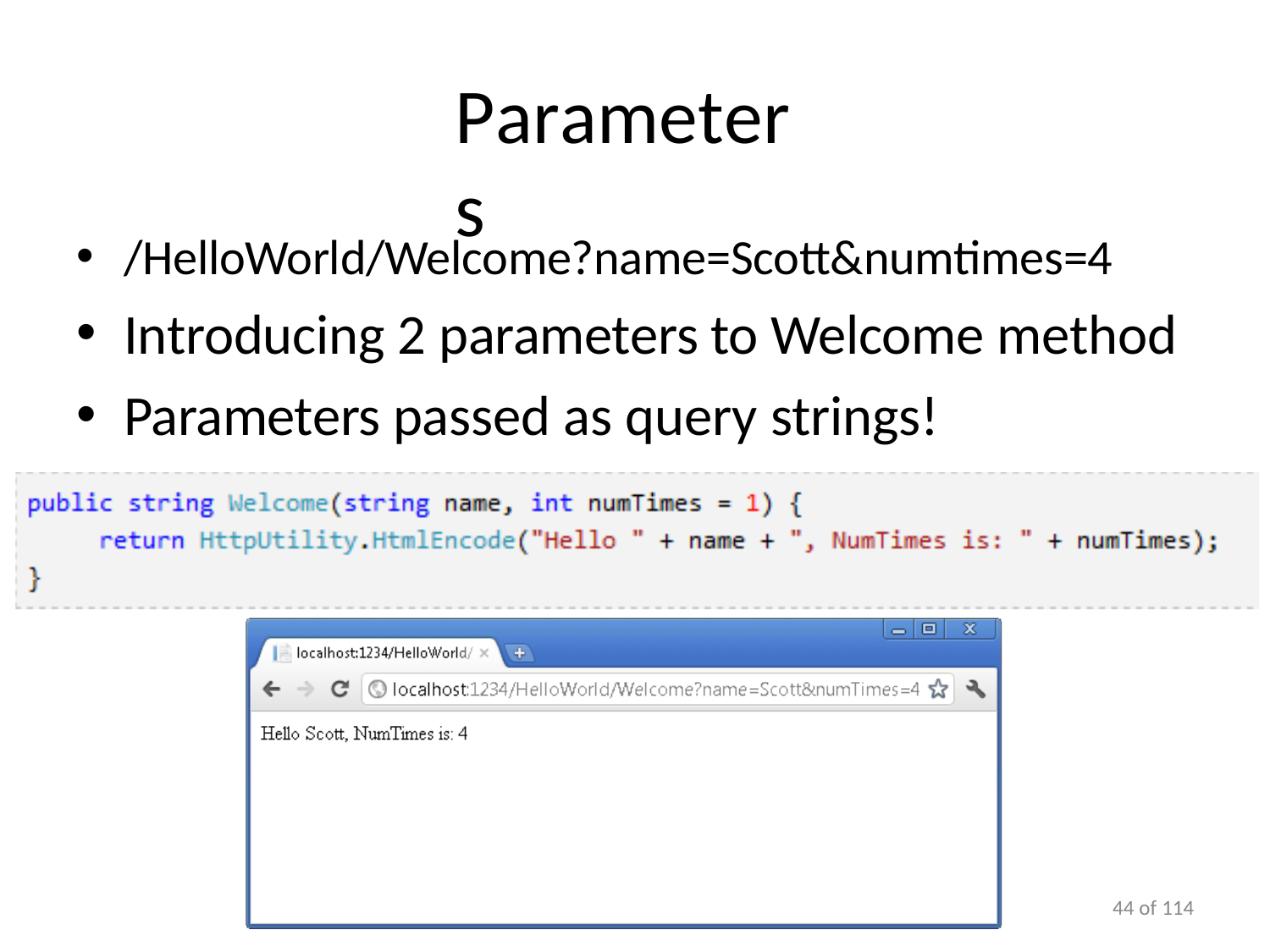

# Parameters
/HelloWorld/Welcome?name=Scott&numtimes=4
Introducing 2 parameters to Welcome method
Parameters passed as query strings!

44 of 114